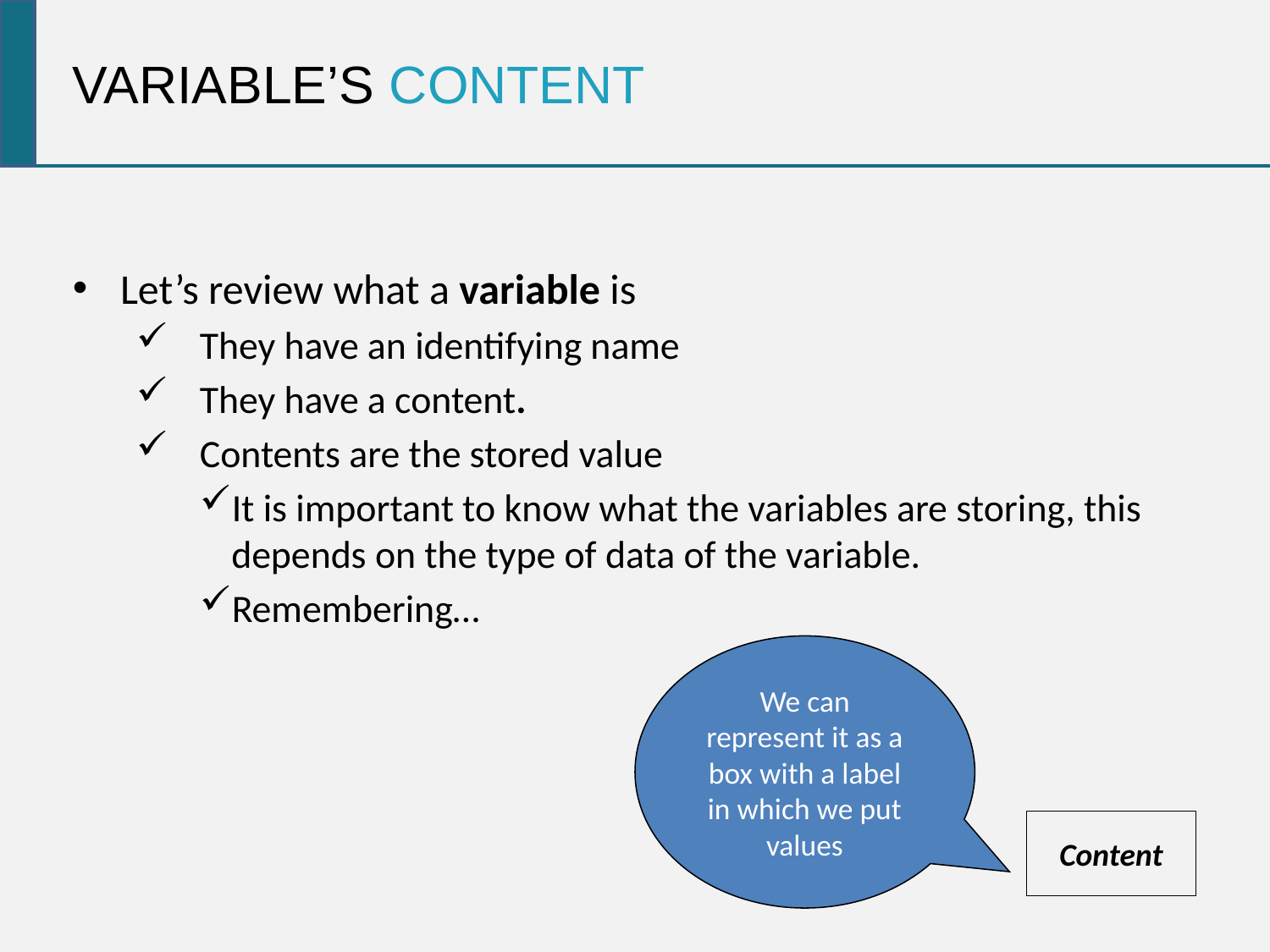

Variable’s content

Let’s review what a variable is
They have an identifying name
They have a content.
Contents are the stored value
It is important to know what the variables are storing, this depends on the type of data of the variable.
Remembering…
We can represent it as a box with a label in which we put values
Content